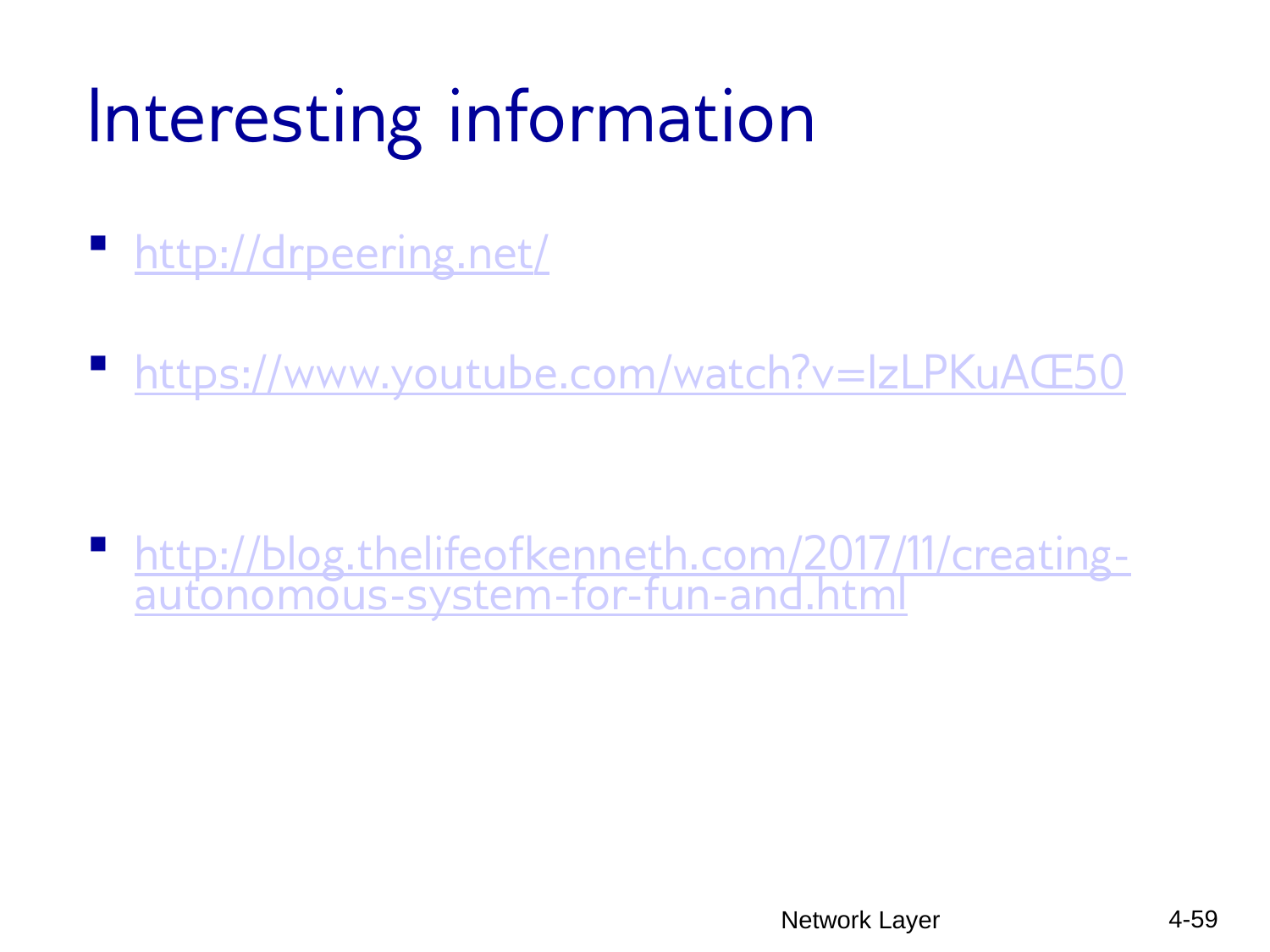

# Interesting information
http://drpeering.net/

https://www.youtube.com/watch?v=IzLPKuAOe50

http://blog.thelifeofkenneth.com/2017/11/creating-autonomous-system-for-fun-and.html

4-59
Network Layer